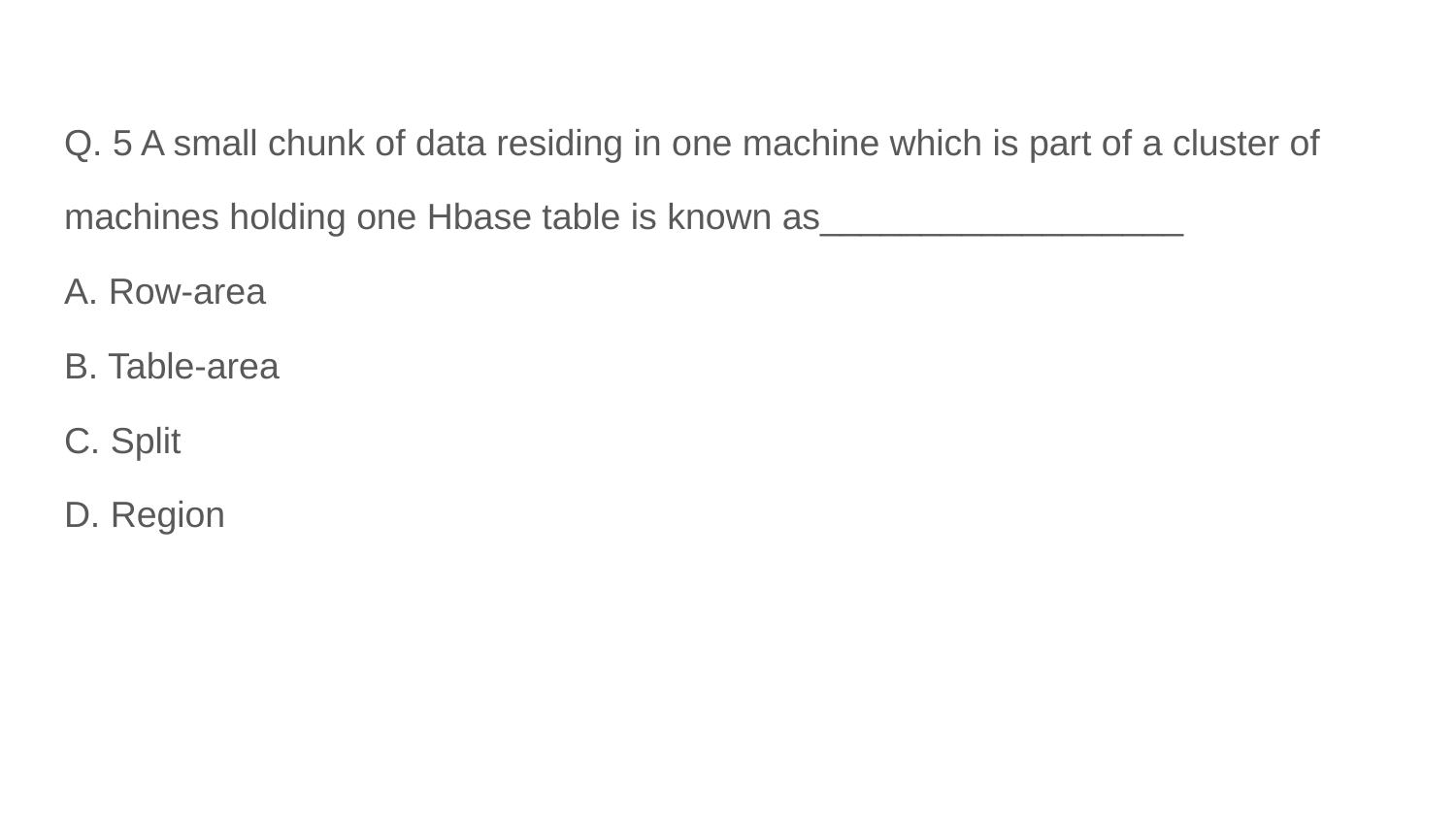

Q. 5 A small chunk of data residing in one machine which is part of a cluster of
machines holding one Hbase table is known as__________________
A. Row-area
B. Table-area
C. Split
D. Region